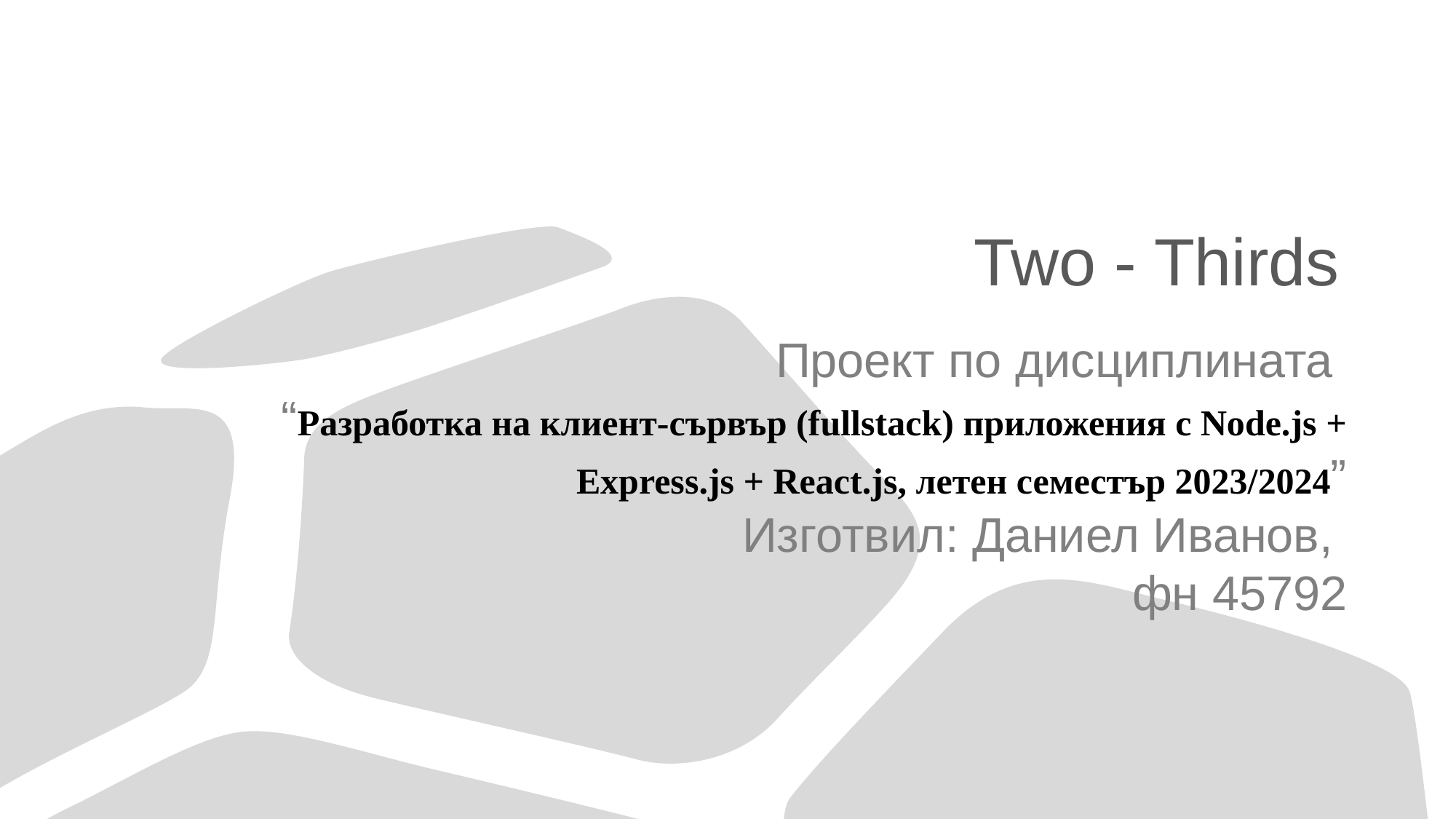

# Two - Thirds
Проект по дисциплината
“Разработка на клиент-сървър (fullstack) приложения с Node.js + Express.js + React.js, летен семестър 2023/2024”
Изготвил: Даниел Иванов,
фн 45792